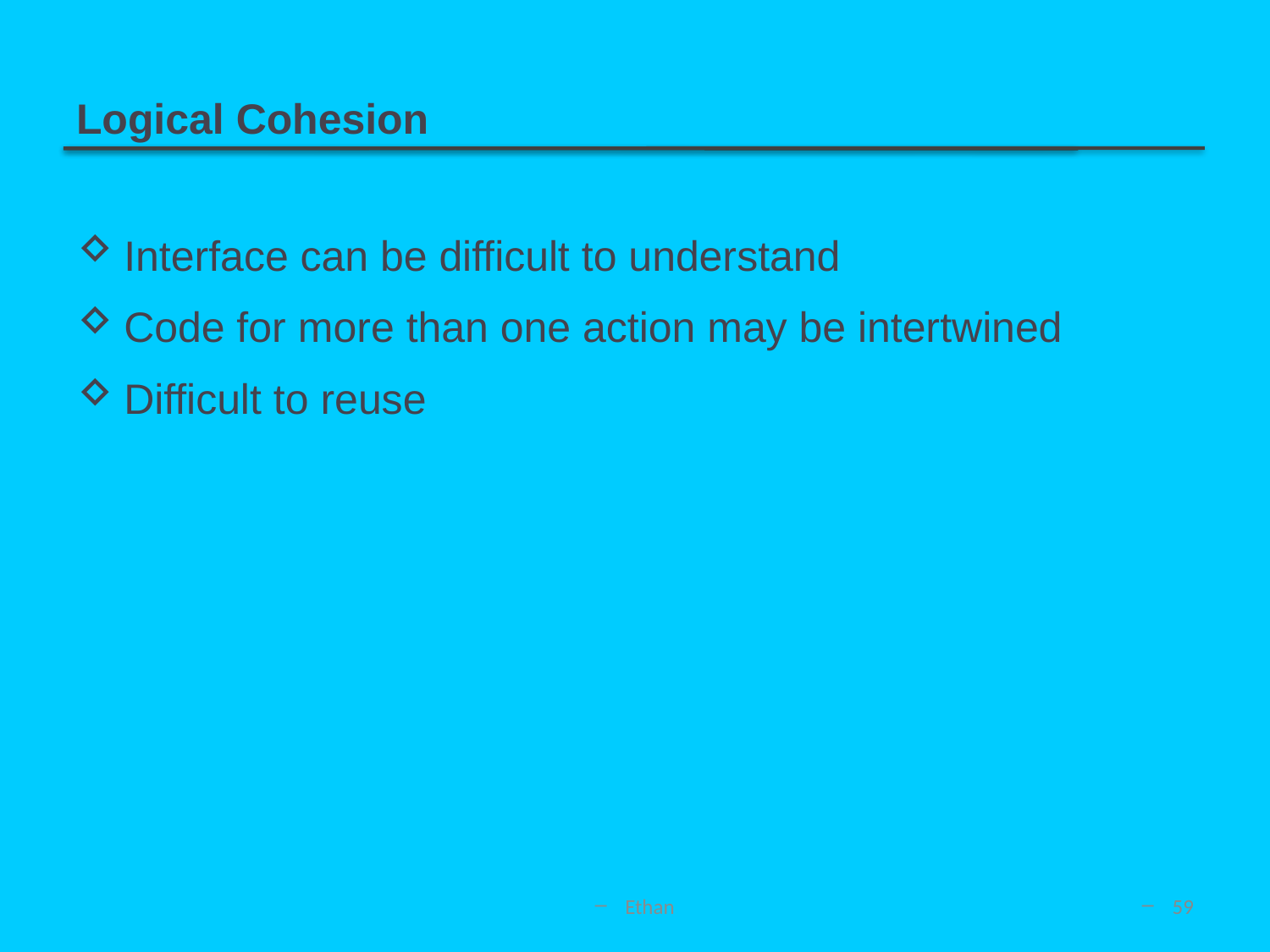

# Logical Cohesion
Interface can be difficult to understand
Code for more than one action may be intertwined
Difficult to reuse
Ethan
59